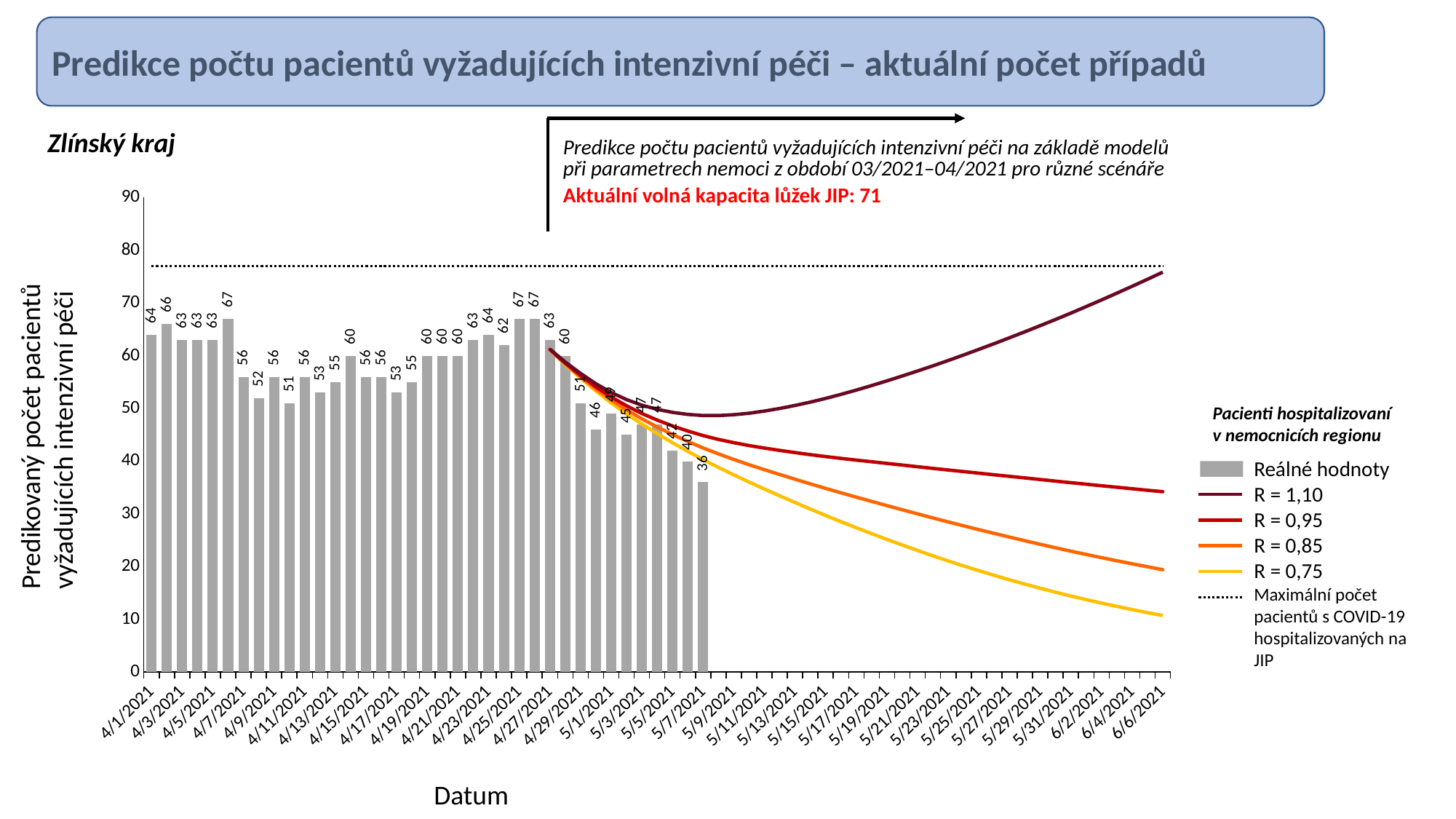

Predikce počtu pacientů vyžadujících intenzivní péči – aktuální počet případů
Zlínský kraj
| Predikce počtu pacientů vyžadujících intenzivní péči na základě modelů při parametrech nemoci z období 03/2021–04/2021 pro různé scénáře |
| --- |
| Aktuální volná kapacita lůžek JIP: 71 |

### Chart

| Category |  |  |  |  |  |  |
|---|---|---|---|---|---|---|
| 44287 | 64.0 | None | None | None | None | 77.0 |
| 44288 | 66.0 | None | None | None | None | 77.0 |
| 44289 | 63.0 | None | None | None | None | 77.0 |
| 44290 | 63.0 | None | None | None | None | 77.0 |
| 44291 | 63.0 | None | None | None | None | 77.0 |
| 44292 | 67.0 | None | None | None | None | 77.0 |
| 44293 | 56.0 | None | None | None | None | 77.0 |
| 44294 | 52.0 | None | None | None | None | 77.0 |
| 44295 | 56.0 | None | None | None | None | 77.0 |
| 44296 | 51.0 | None | None | None | None | 77.0 |
| 44297 | 56.0 | None | None | None | None | 77.0 |
| 44298 | 53.0 | None | None | None | None | 77.0 |
| 44299 | 55.0 | None | None | None | None | 77.0 |
| 44300 | 60.0 | None | None | None | None | 77.0 |
| 44301 | 56.0 | None | None | None | None | 77.0 |
| 44302 | 56.0 | None | None | None | None | 77.0 |
| 44303 | 53.0 | None | None | None | None | 77.0 |
| 44304 | 55.0 | None | None | None | None | 77.0 |
| 44305 | 60.0 | None | None | None | None | 77.0 |
| 44306 | 60.0 | None | None | None | None | 77.0 |
| 44307 | 60.0 | None | None | None | None | 77.0 |
| 44308 | 63.0 | None | None | None | None | 77.0 |
| 44309 | 64.0 | None | None | None | None | 77.0 |
| 44310 | 62.0 | None | None | None | None | 77.0 |
| 44311 | 67.0 | None | None | None | None | 77.0 |
| 44312 | 67.0 | None | None | None | None | 77.0 |
| 44313 | 63.0 | 61.10253369190754 | 61.14962207089326 | 61.19635371973515 | 61.26662955806991 | 77.0 |
| 44314 | 60.0 | 58.34141697787693 | 58.47505898080633 | 58.60823985454189 | 58.80859845988597 | 77.0 |
| 44315 | 51.0 | 55.7717099009857 | 56.02256383211467 | 56.27288671664793 | 56.64927606101144 | 77.0 |
| 44316 | 46.0 | 53.330165230646095 | 53.722233601032826 | 54.1137094170781 | 54.701981029509355 | 77.0 |
| 44317 | 49.0 | 51.053786234320235 | 51.615151752519395 | 52.17801076621363 | 53.02829666402 | 77.0 |
| 44318 | 45.0 | 48.98507491323704 | 49.74643080036946 | 50.515573806718855 | 51.68839412169676 | 77.0 |
| 44319 | 47.0 | 47.04231013553413 | 48.0375810960647 | 49.053029527774356 | 50.61917660178497 | 77.0 |
| 44320 | 47.0 | 45.233519289094644 | 46.497651778562684 | 47.80143130249824 | 49.837306617550176 | 77.0 |
| 44321 | 42.0 | 43.50651543196057 | 45.06618322423657 | 46.6917610938865 | 49.26054836074778 | 77.0 |
| 44322 | 40.0 | 41.86758694699661 | 43.7438491160569 | 45.71904490559007 | 48.87771745095582 | 77.0 |
| 44323 | 36.0 | 40.29800981896685 | 42.50859617139893 | 44.86031660536384 | 48.6673503430331 | 77.0 |
| 44324 | 0.0 | 38.81806633419398 | 41.379186792850774 | 44.13509461271655 | 48.655030063324354 | 77.0 |
| 44325 | 0.0 | 37.409796006473016 | 40.334706186215925 | 43.519704239232865 | 48.81677871601943 | 77.0 |
| 44326 | 0.0 | 36.03117551038703 | 39.328814004897055 | 42.96350804597037 | 49.09679939755614 | 77.0 |
| 44327 | 0.0 | 34.718991432521456 | 38.39261866764268 | 42.49311613686991 | 49.51433738492486 | 77.0 |
| 44328 | 0.0 | 33.425655832872366 | 37.47360775967657 | 42.050979669610705 | 50.00640958799923 | 77.0 |
| 44329 | 0.0 | 32.15929927683758 | 36.57738344710618 | 41.639445741213116 | 50.574599578450595 | 77.0 |
| 44330 | 0.0 | 30.912639553872147 | 35.69377881380623 | 41.24656935279518 | 51.206659211262654 | 77.0 |
| 44331 | 0.0 | 29.697590837922615 | 34.83216386511224 | 40.880167951971 | 51.908973716511596 | 77.0 |
| 44332 | 0.0 | 28.517245020722527 | 33.993104888225815 | 40.53753653687719 | 52.674130595833475 | 77.0 |
| 44333 | 0.0 | 27.369197921069084 | 33.17280489990176 | 40.21131476385559 | 53.49103318446593 | 77.0 |
| 44334 | 0.0 | 26.25292850258736 | 32.36865696589131 | 39.89654064405278 | 54.35111443308274 | 77.0 |
| 44335 | 0.0 | 25.1580988740709 | 31.56837613639621 | 39.58002773851319 | 55.24047549414425 | 77.0 |
| 44336 | 0.0 | 24.096666387134132 | 30.783881702432666 | 39.27164387394443 | 56.16913156190283 | 77.0 |
| 44337 | 0.0 | 23.051331153800767 | 29.996732060940857 | 38.95233369141439 | 57.11633855383411 | 77.0 |
| 44338 | 0.0 | 22.03991066270522 | 29.22456155609607 | 38.63805180903681 | 58.095954263133585 | 77.0 |
| 44339 | 0.0 | 21.065068106342675 | 28.46985342265053 | 38.330512144531774 | 59.10716667464508 | 77.0 |
| 44340 | 0.0 | 20.129401048163178 | 27.735261375336698 | 38.031357552896594 | 60.150959459005456 | 77.0 |
| 44341 | 0.0 | 19.21909927450087 | 27.007072382057224 | 37.72626744284532 | 61.21315604614462 | 77.0 |
| 44342 | 0.0 | 18.34116040542685 | 26.29267033298993 | 37.42296022982539 | 62.30104461062671 | 77.0 |
| 44343 | 0.0 | 17.497209713081606 | 25.5939518237819 | 37.122438390510375 | 63.41502869173799 | 77.0 |
| 44344 | 0.0 | 16.68336130761271 | 24.90777536639354 | 36.821237147279575 | 64.55084890334717 | 77.0 |
| 44345 | 0.0 | 15.898092834407134 | 24.23314766977815 | 36.518898399975654 | 65.70719203599916 | 77.0 |
| 44346 | 0.0 | 15.141237090111172 | 23.57066763175698 | 36.214929326263444 | 66.88433770216761 | 77.0 |
| 44347 | 0.0 | 14.42348384746878 | 22.931495699694818 | 35.92120016154569 | 68.09367519423174 | 77.0 |
| 44348 | 0.0 | 13.73851072505928 | 22.310519932583183 | 35.63238778549378 | 69.32998663476195 | 77.0 |
| 44349 | 0.0 | 13.079119238486516 | 21.700792339984332 | 35.34182130779295 | 70.58676658905587 | 77.0 |
| 44350 | 0.0 | 12.453441436947761 | 21.111534473732345 | 35.05875677181812 | 71.87315354529936 | 77.0 |
| 44351 | 0.0 | 11.847490499322348 | 20.529328660111737 | 34.76984797247479 | 73.17599060474035 | 77.0 |
| 44352 | 0.0 | 11.270247498527208 | 19.963916061908414 | 34.48549781254468 | 74.50557784656323 | 77.0 |
| 44353 | 0.0 | 10.721765579409668 | 19.415805530081574 | 34.20608950768463 | 75.86289945341179 | 77.0 |
|  | None | None | None | None | None | None |
|  | None | None | None | None | None | None |
|  | None | None | None | None | None | None |
|  | None | None | None | None | None | None |
|  | None | None | None | None | None | None |
|  | None | None | None | None | None | None |
|  | None | None | None | None | None | None |
|  | None | None | None | None | None | None |
|  | None | None | None | None | None | None |
|  | None | None | None | None | None | None |
|  | None | None | None | None | None | None |
|  | None | None | None | None | None | None |
|  | None | None | None | None | None | None |
|  | None | None | None | None | None | None |
|  | None | None | None | None | None | None |
|  | None | None | None | None | None | None |
|  | None | None | None | None | None | None |
|  | None | None | None | None | None | None |
|  | None | None | None | None | None | None |
|  | None | None | None | None | None | None |
|  | None | None | None | None | None | None |
|  | None | None | None | None | None | None |
|  | None | None | None | None | None | None |
|  | None | None | None | None | None | None |
|  | None | None | None | None | None | None |
|  | None | None | None | None | None | None |
|  | None | None | None | None | None | None |
|  | None | None | None | None | None | None |
|  | None | None | None | None | None | None |
|  | None | None | None | None | None | None |
|  | None | None | None | None | None | None |
|  | None | None | None | None | None | None |
|  | None | None | None | None | None | None |
|  | None | None | None | None | None | None |
|  | None | None | None | None | None | None |
|  | None | None | None | None | None | None |
|  | None | None | None | None | None | None |
|  | None | None | None | None | None | None |
|  | None | None | None | None | None | None |
|  | None | None | None | None | None | None |
|  | None | None | None | None | None | None |
|  | None | None | None | None | None | None |
|  | None | None | None | None | None | None |
|  | None | None | None | None | None | None |
|  | None | None | None | None | None | None |
|  | None | None | None | None | None | None |
|  | None | None | None | None | None | None |
|  | None | None | None | None | None | None |
|  | None | None | None | None | None | None |
|  | None | None | None | None | None | None |
|  | None | None | None | None | None | None |
|  | None | None | None | None | None | None |
|  | None | None | None | None | None | None |
|  | None | None | None | None | None | None |
|  | None | None | None | None | None | None |
|  | None | None | None | None | None | None |
|  | None | None | None | None | None | None |
|  | None | None | None | None | None | None |
|  | None | None | None | None | None | None |
|  | None | None | None | None | None | None |
|  | None | None | None | None | None | None |
|  | None | None | None | None | None | None |
|  | None | None | None | None | None | None |
|  | None | None | None | None | None | None |
|  | None | None | None | None | None | None |
|  | None | None | None | None | None | None |
|  | None | None | None | None | None | None |
|  | None | None | None | None | None | None |
|  | None | None | None | None | None | None |
|  | None | None | None | None | None | None |
|  | None | None | None | None | None | None |
|  | None | None | None | None | None | None |
|  | None | None | None | None | None | None |
|  | None | None | None | None | None | None |
|  | None | None | None | None | None | None |
|  | None | None | None | None | None | None |
|  | None | None | None | None | None | None |
|  | None | None | None | None | None | None |
|  | None | None | None | None | None | None |
|  | None | None | None | None | None | None |
|  | None | None | None | None | None | None |
|  | None | None | None | None | None | None |
|  | None | None | None | None | None | None |
|  | None | None | None | None | None | None |
|  | None | None | None | None | None | None |
|  | None | None | None | None | None | None |
|  | None | None | None | None | None | None |
|  | None | None | None | None | None | None |
|  | None | None | None | None | None | None |
|  | None | None | None | None | None | None |
|  | None | None | None | None | None | None |
|  | None | None | None | None | None | None |
|  | None | None | None | None | None | None |
|  | None | None | None | None | None | None |
|  | None | None | None | None | None | None |
|  | None | None | None | None | None | None |
|  | None | None | None | None | None | None |
|  | None | None | None | None | None | None |
|  | None | None | None | None | None | None |
|  | None | None | None | None | None | None |
|  | None | None | None | None | None | None |
|  | None | None | None | None | None | None |
|  | None | None | None | None | None | None |
|  | None | None | None | None | None | None |
|  | None | None | None | None | None | None |
|  | None | None | None | None | None | None |
|  | None | None | None | None | None | None |
|  | None | None | None | None | None | None |
|  | None | None | None | None | None | None |
|  | None | None | None | None | None | None |
|  | None | None | None | None | None | None |
|  | None | None | None | None | None | None |
|  | None | None | None | None | None | None |
|  | None | None | None | None | None | None |
Pacienti hospitalizovaní v nemocnicích regionu
Predikovaný počet pacientů
vyžadujících intenzivní péči
Reálné hodnoty
R = 1,10
R = 0,95
R = 0,85
R = 0,75
Maximální počet pacientů s COVID-19 hospitalizovaných na JIP

Datum